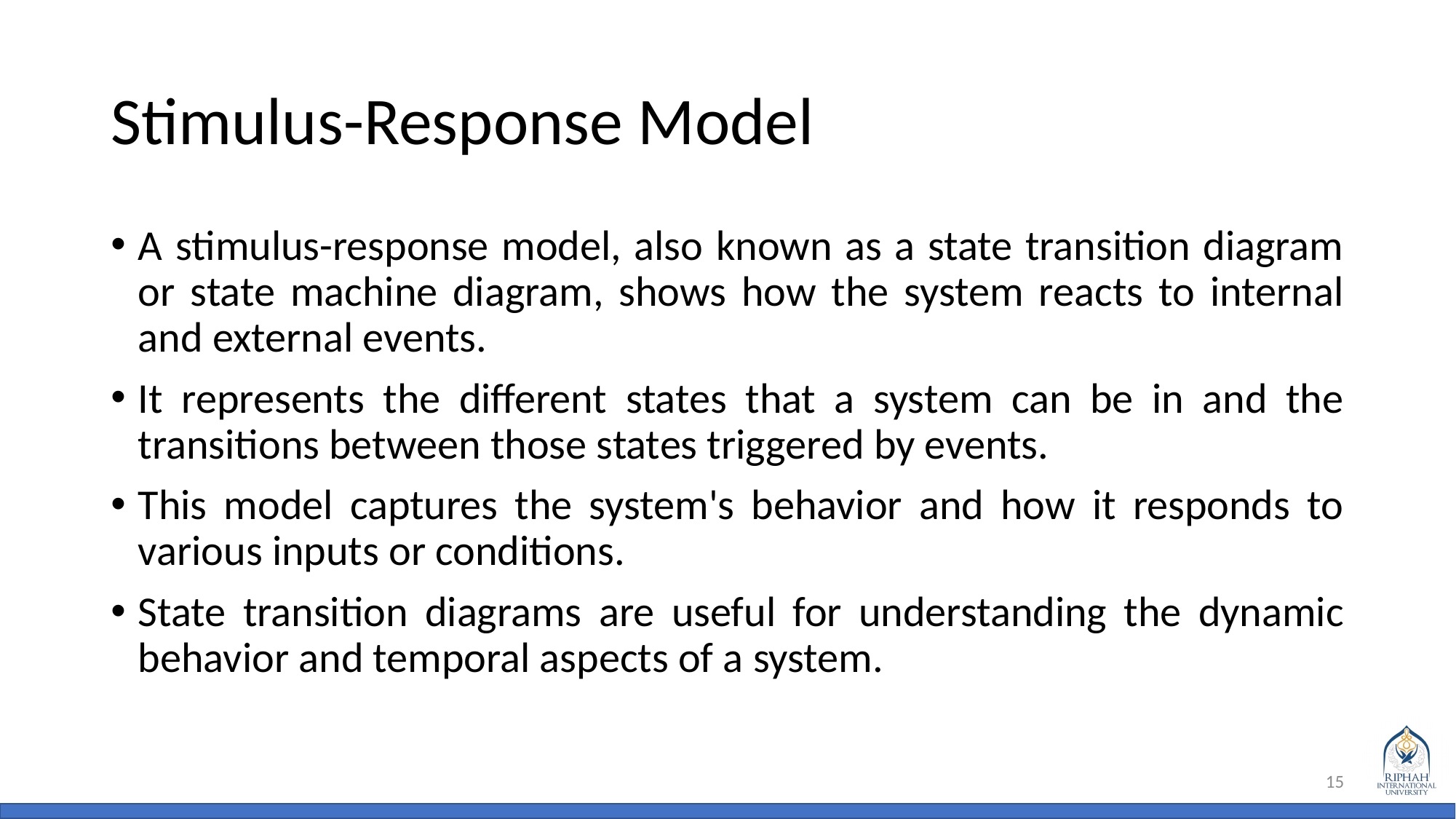

# Stimulus-Response Model
A stimulus-response model, also known as a state transition diagram or state machine diagram, shows how the system reacts to internal and external events.
It represents the different states that a system can be in and the transitions between those states triggered by events.
This model captures the system's behavior and how it responds to various inputs or conditions.
State transition diagrams are useful for understanding the dynamic behavior and temporal aspects of a system.
15